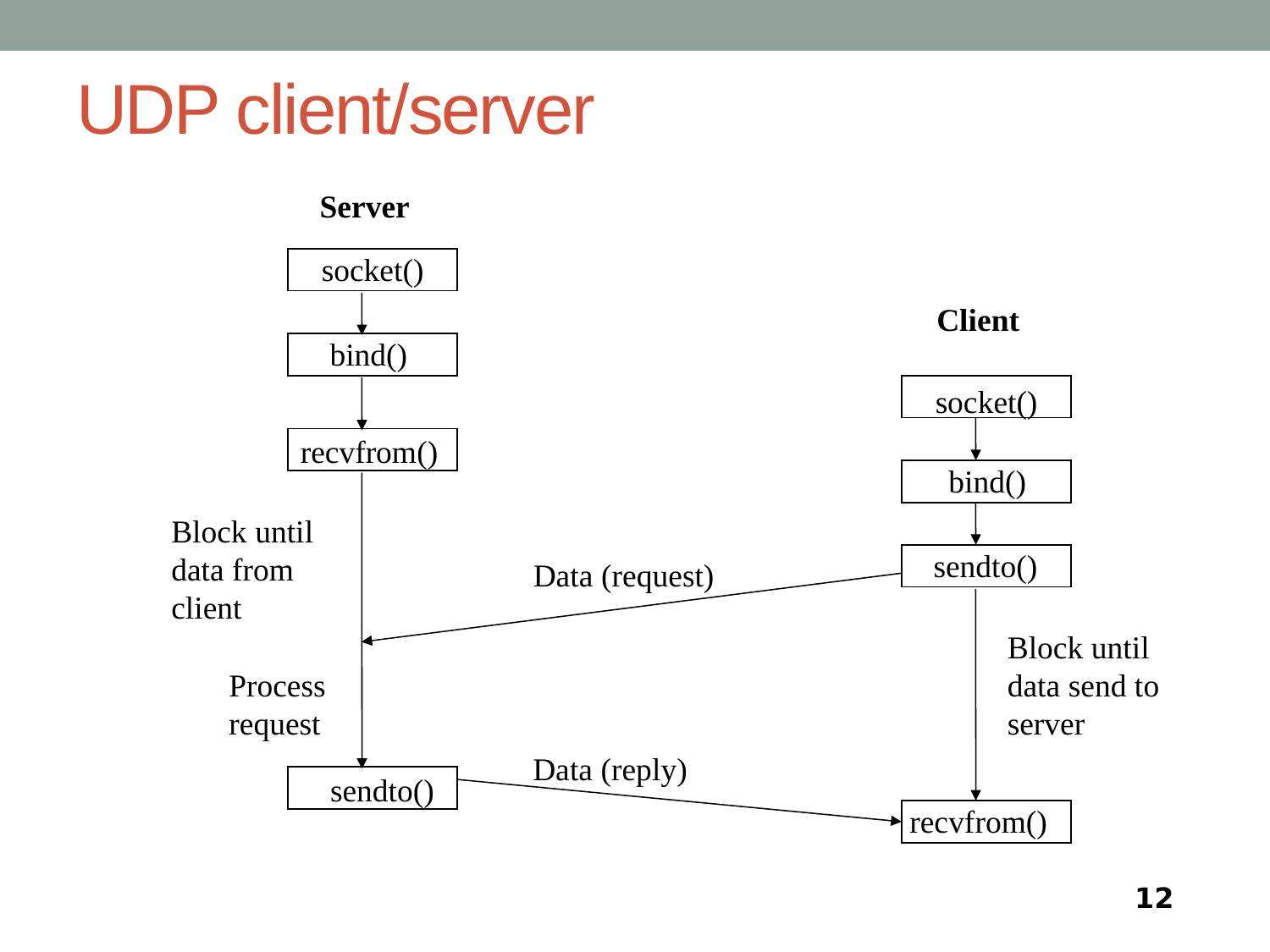

# UDP client/server
Server
socket()‏

Client
bind()‏

socket()‏

recvfrom()‏

bind()‏

Block until data from client
sendto()‏

Data (request)‏

Block until data send to server
Process
request
Data (reply)‏
sendto()‏

recvfrom()‏

12